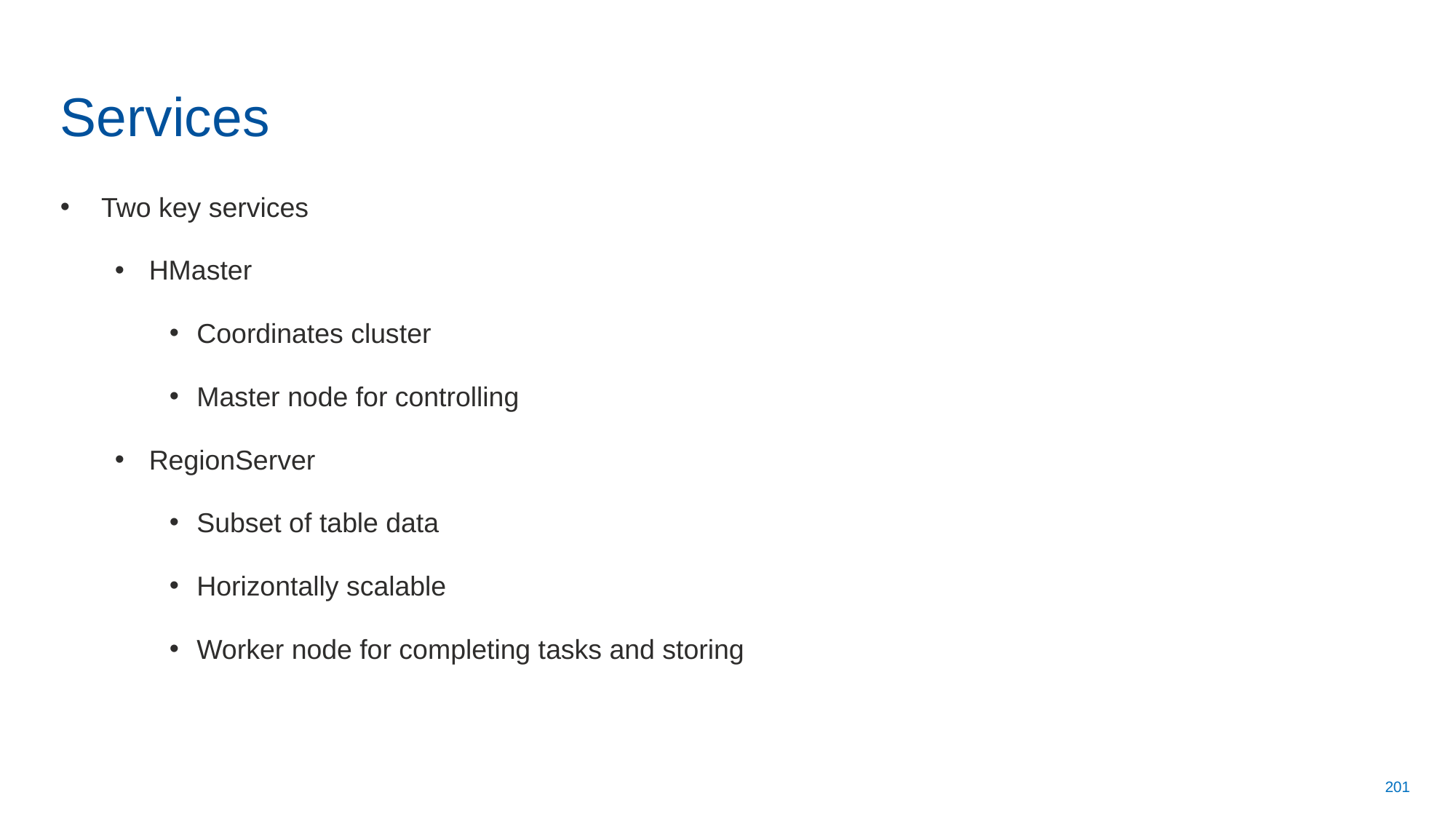

# Services
Two key services
HMaster
Coordinates cluster
Master node for controlling
RegionServer
Subset of table data
Horizontally scalable
Worker node for completing tasks and storing